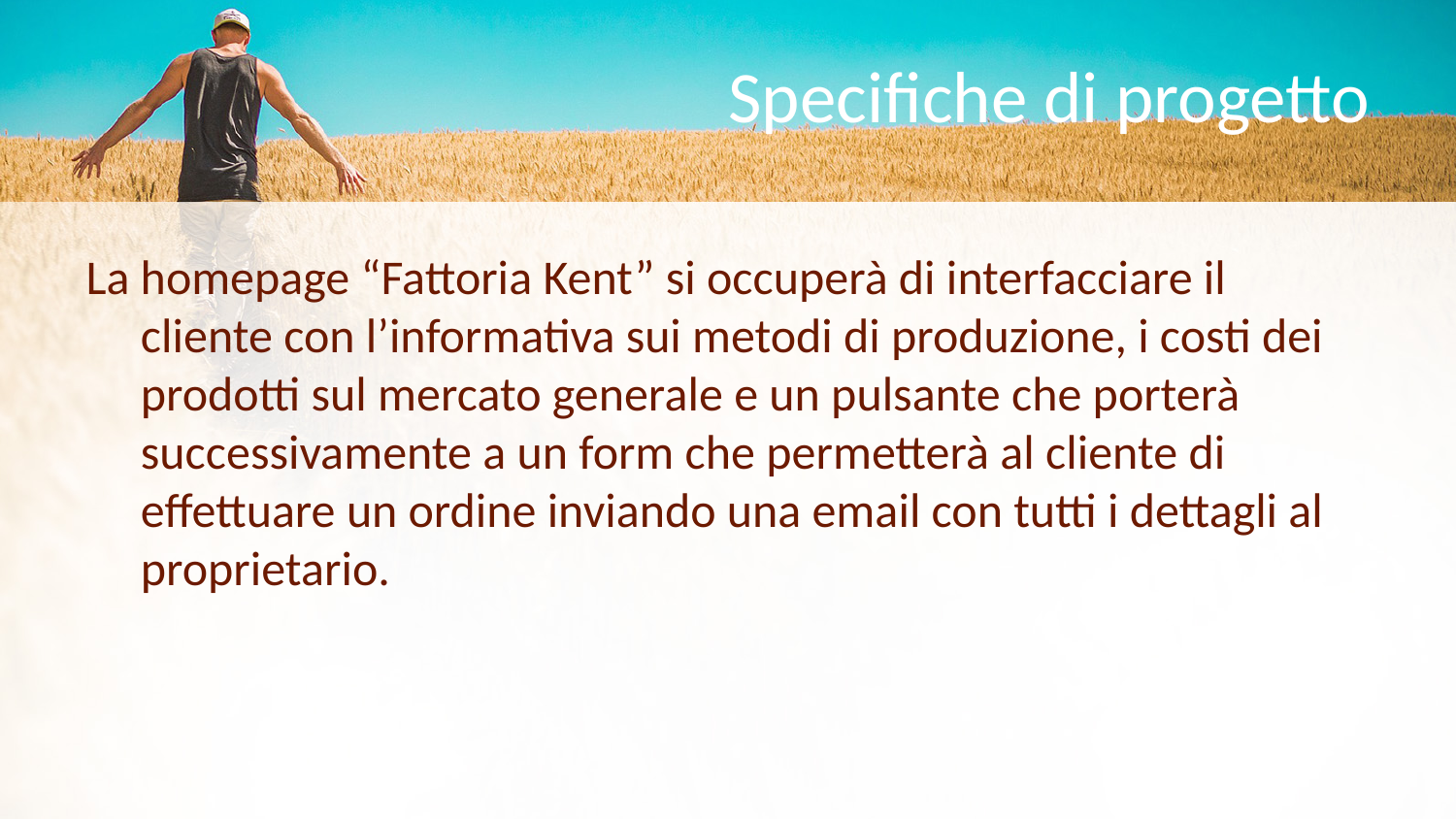

# Specifiche di progetto
La homepage “Fattoria Kent” si occuperà di interfacciare il cliente con l’informativa sui metodi di produzione, i costi dei prodotti sul mercato generale e un pulsante che porterà successivamente a un form che permetterà al cliente di effettuare un ordine inviando una email con tutti i dettagli al proprietario.